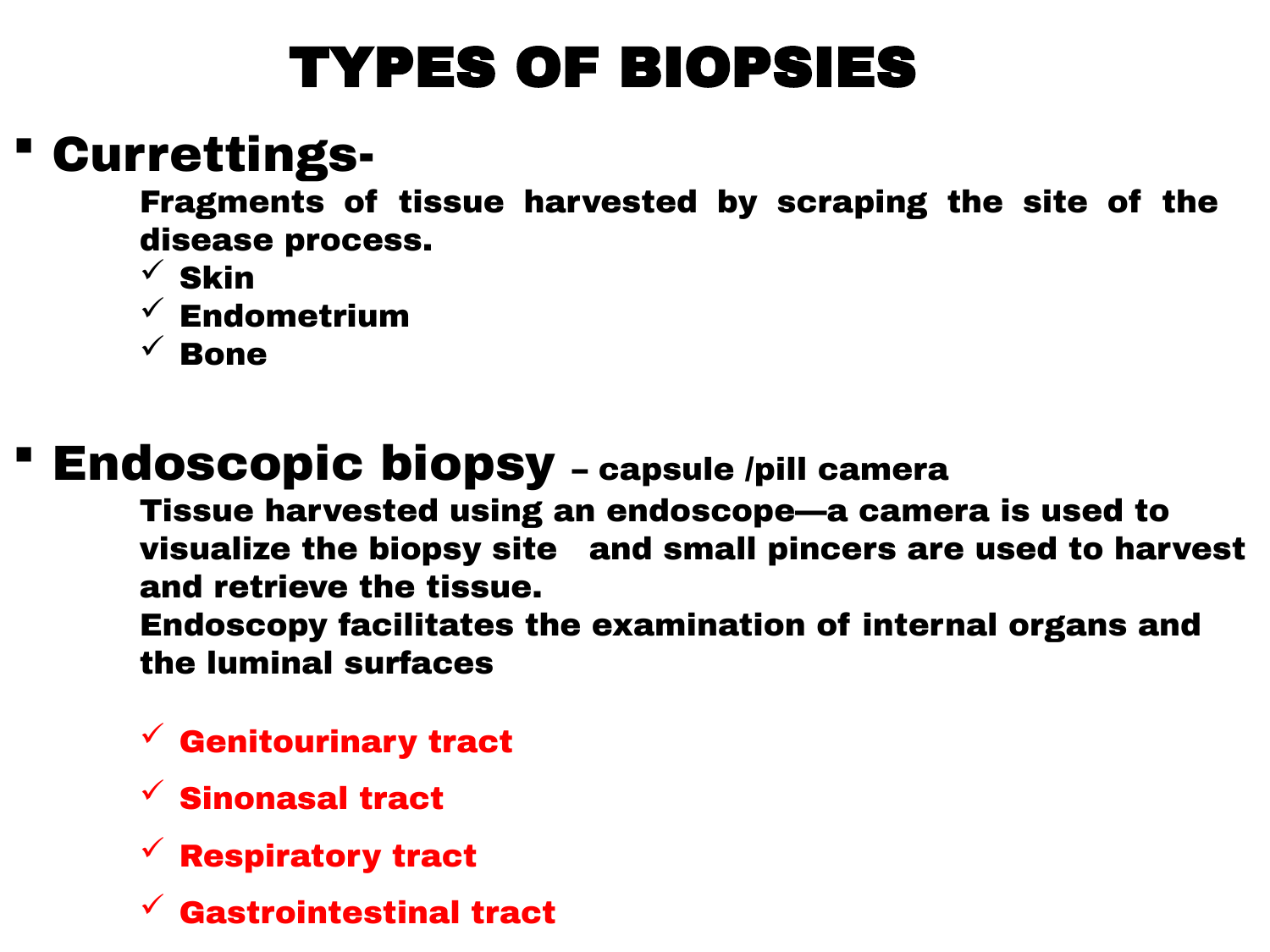

# TYPES OF BIOPSIES
Currettings-
Fragments of tissue harvested by scraping the site of the   disease process.
Skin
Endometrium
Bone

Endoscopic biopsy – capsule /pill camera
Tissue harvested using an endoscope—a camera is used to visualize the biopsy site   and small pincers are used to harvest and retrieve the tissue.
Endoscopy facilitates the examination of internal organs and the luminal surfaces

Genitourinary tract
Sinonasal tract
Respiratory tract
Gastrointestinal tract